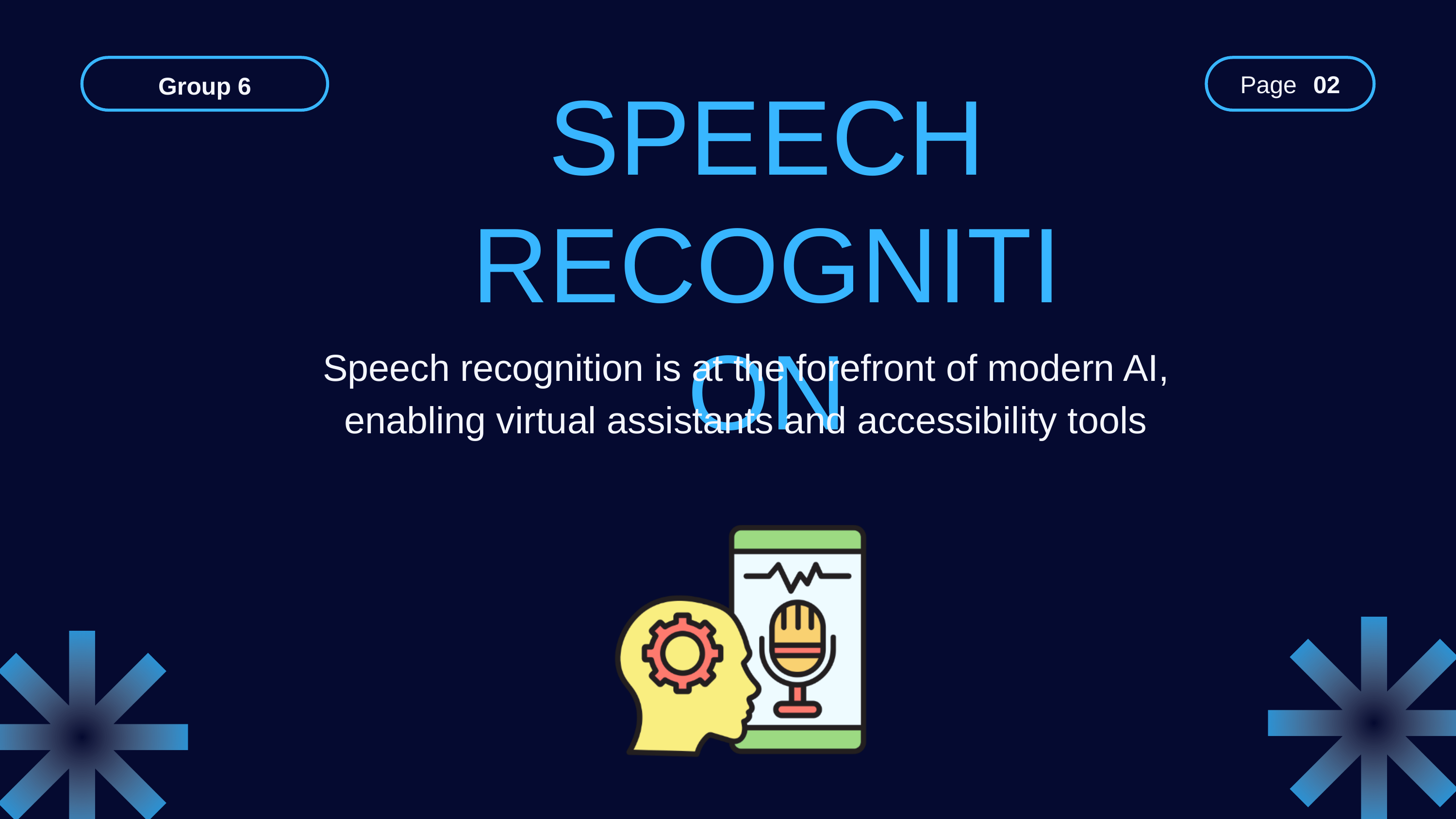

Group 6

Page
02
SPEECH RECOGNITION
Speech recognition is at the forefront of modern AI, enabling virtual assistants and accessibility tools